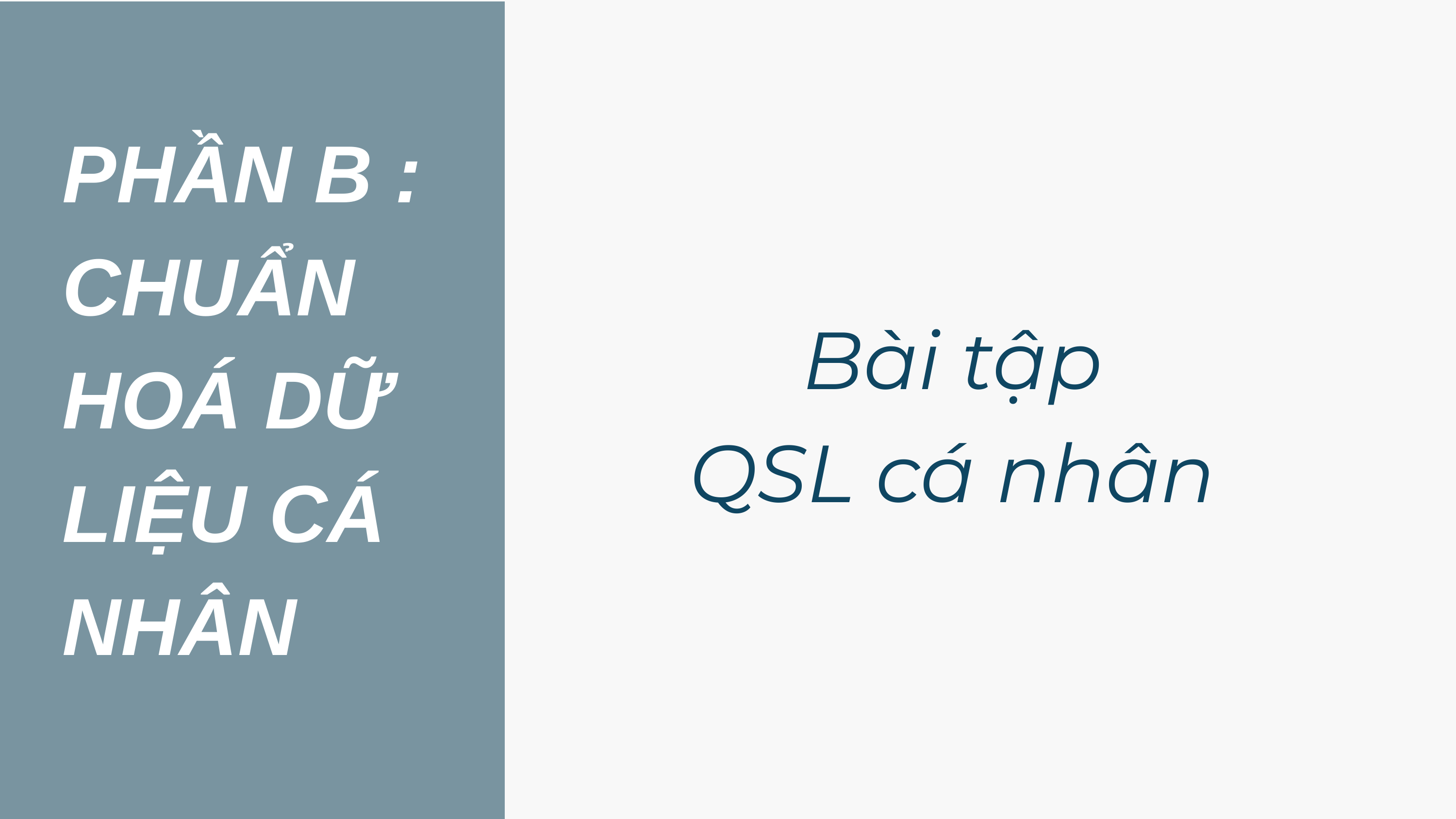

PHẦN B : CHUẨN HOÁ DỮ LIỆU CÁ NHÂN
Bài tập
QSL cá nhân